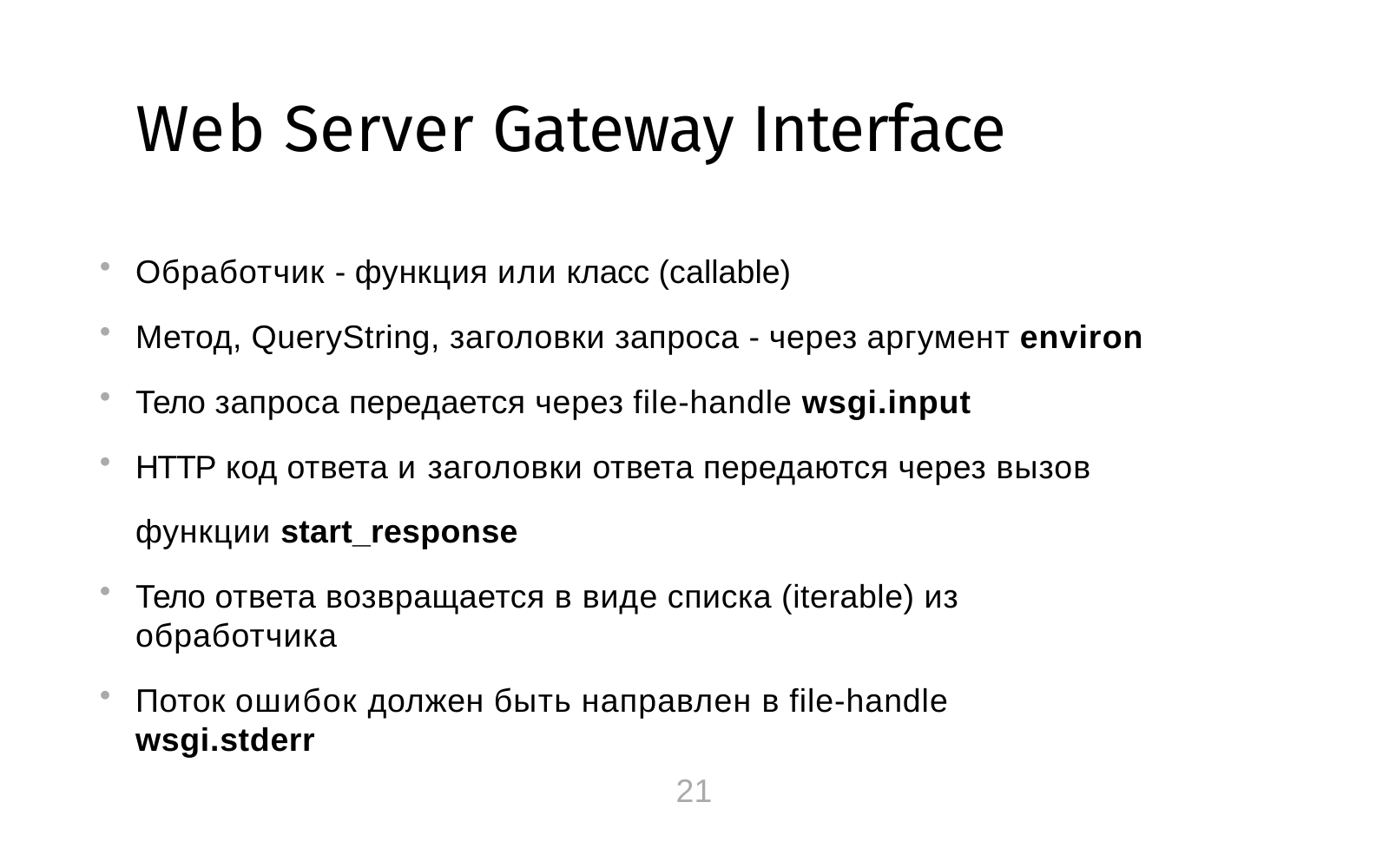

# Web Server Gateway Interface
Обработчик - функция или класс (callable)
Метод, QueryString, заголовки запроса - через аргумент environ
Тело запроса передается через file-handle wsgi.input
HTTP код ответа и заголовки ответа передаются через вызов  функции start_response
Тело ответа возвращается в виде списка (iterable) из обработчика
Поток ошибок должен быть направлен в file-handle wsgi.stderr
21